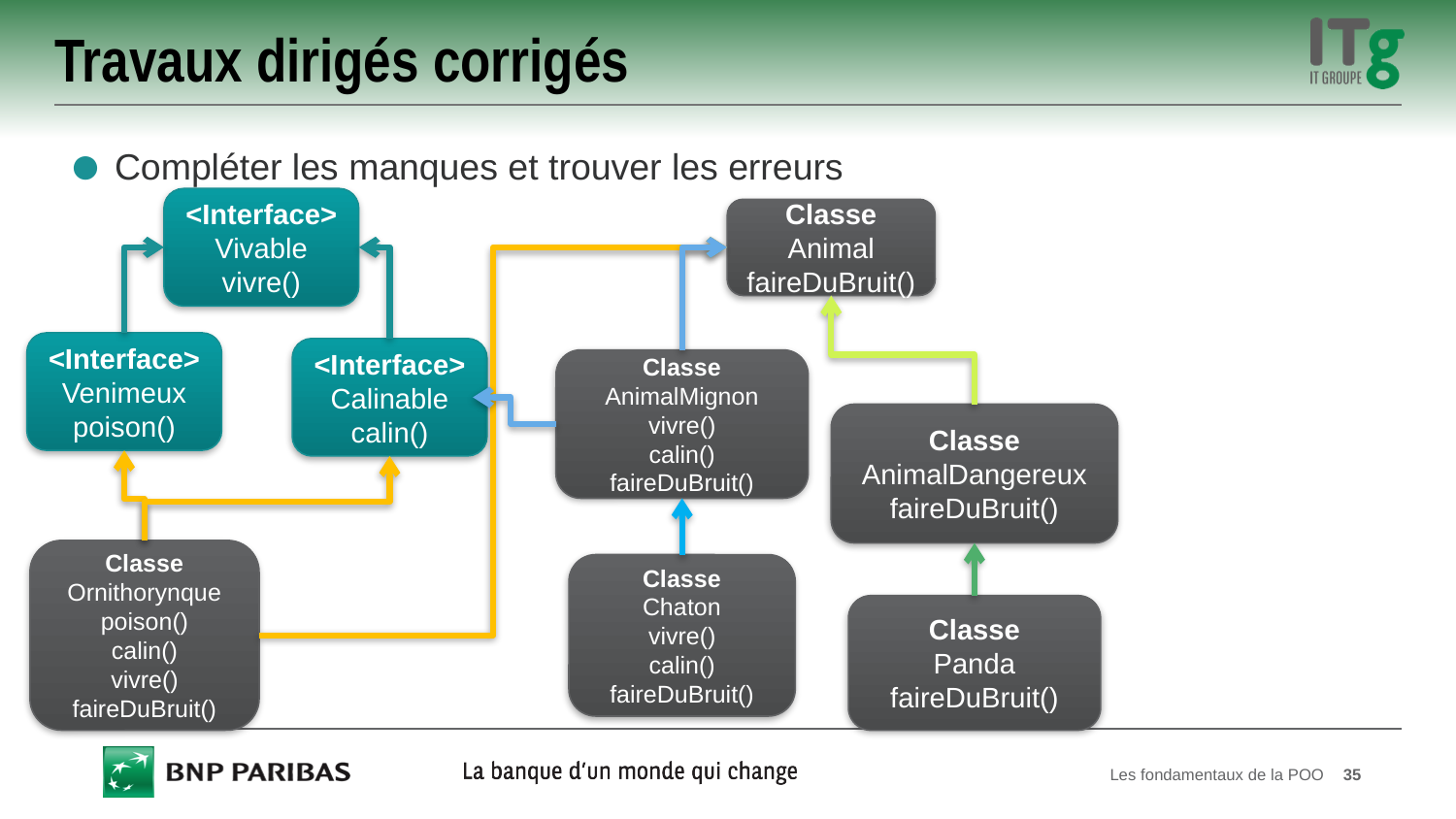

# Travaux dirigés corrigés
Compléter les manques et trouver les erreurs
<Interface>
Vivable
vivre()
Classe
Animal
faireDuBruit()
<Interface>
Venimeux
poison()
<Interface>
Calinable
calin()
Classe
AnimalMignon
vivre()
calin()
faireDuBruit()
Classe
AnimalDangereux
faireDuBruit()
Classe
Ornithorynque
poison()
calin()
vivre()
faireDuBruit()
Classe
Chaton
vivre()
calin()
faireDuBruit()
Classe
Panda
faireDuBruit()
Les fondamentaux de la POO
35